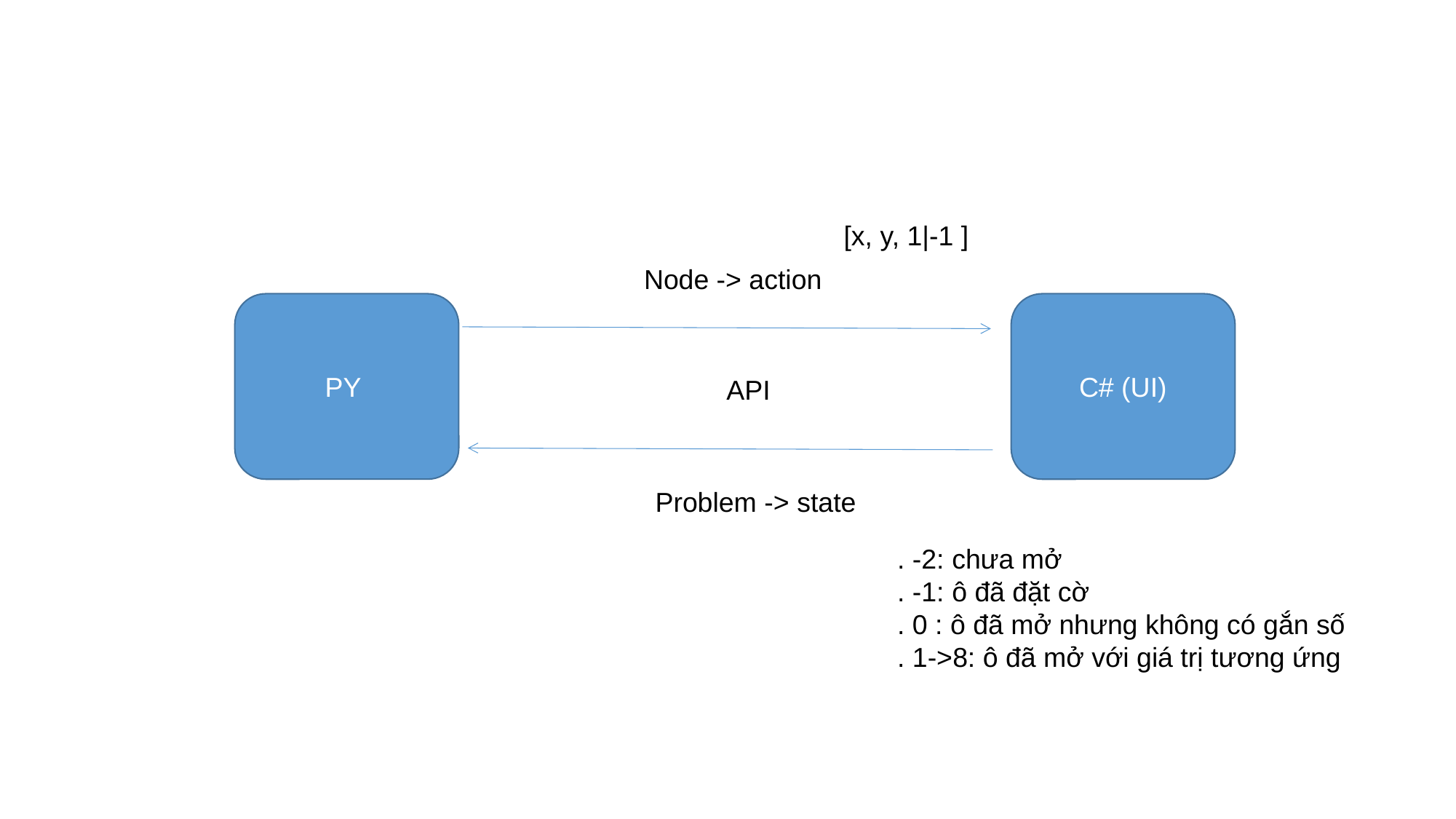

[x, y, 1|-1 ]
Node -> action
PY
C# (UI)
API
Problem -> state
. -2: chưa mở
. -1: ô đã đặt cờ
. 0 : ô đã mở nhưng không có gắn số
. 1->8: ô đã mở với giá trị tương ứng